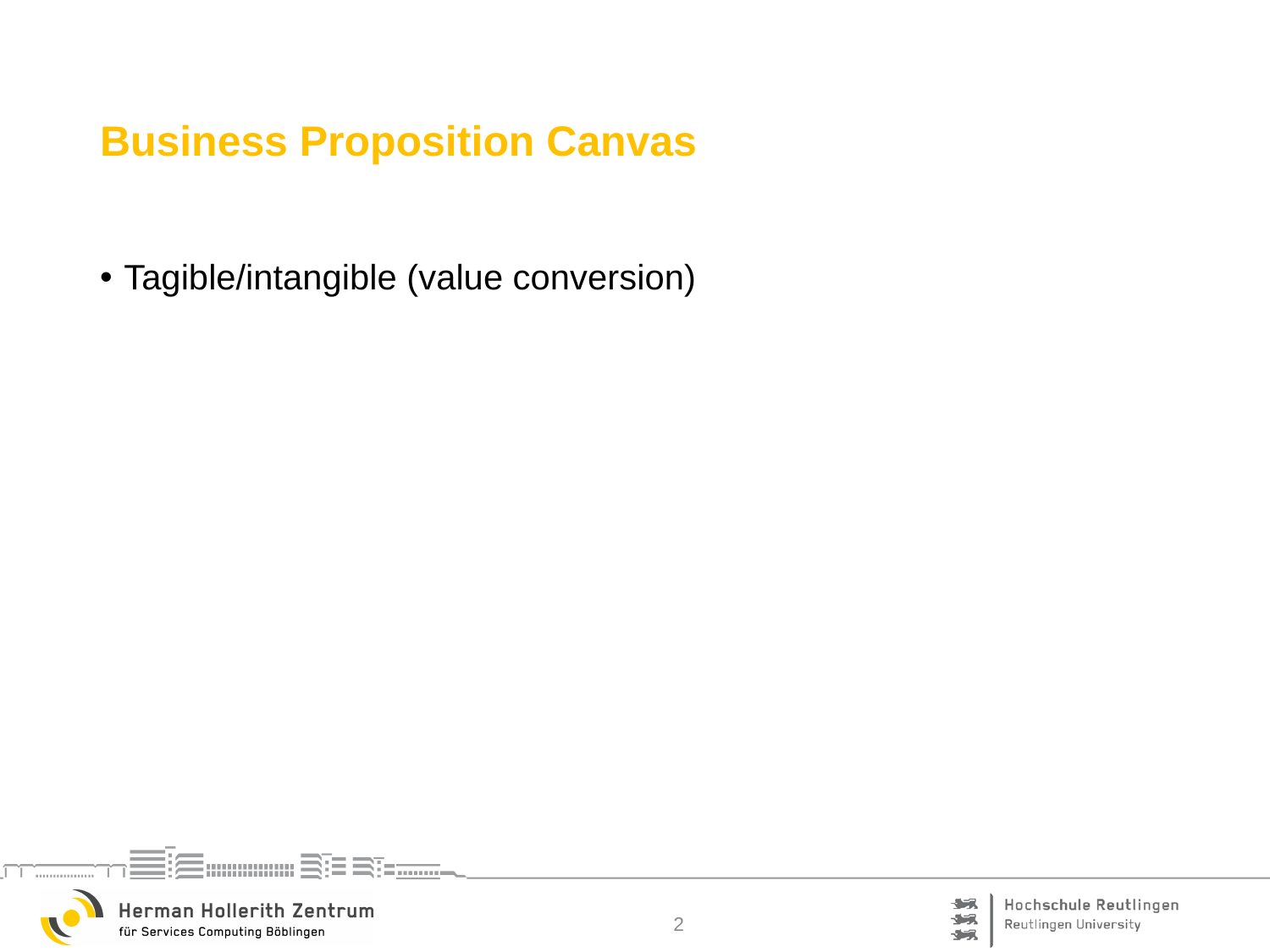

# Business Proposition Canvas
Tagible/intangible (value conversion)
2